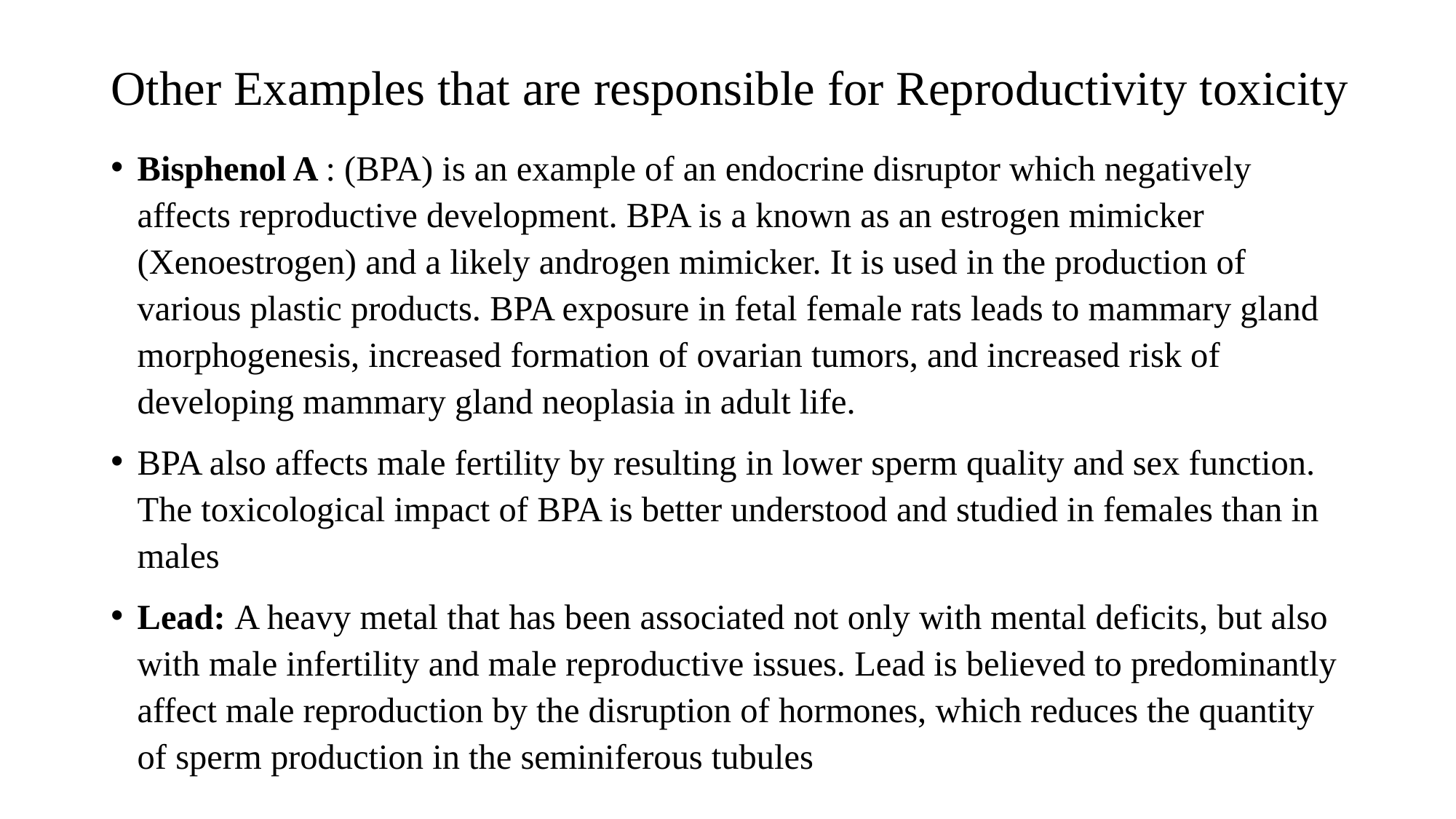

# Other Examples that are responsible for Reproductivity toxicity
Bisphenol A : (BPA) is an example of an endocrine disruptor which negatively affects reproductive development. BPA is a known as an estrogen mimicker (Xenoestrogen) and a likely androgen mimicker. It is used in the production of various plastic products. BPA exposure in fetal female rats leads to mammary gland morphogenesis, increased formation of ovarian tumors, and increased risk of developing mammary gland neoplasia in adult life.
BPA also affects male fertility by resulting in lower sperm quality and sex function. The toxicological impact of BPA is better understood and studied in females than in males
Lead: A heavy metal that has been associated not only with mental deficits, but also with male infertility and male reproductive issues. Lead is believed to predominantly affect male reproduction by the disruption of hormones, which reduces the quantity of sperm production in the seminiferous tubules